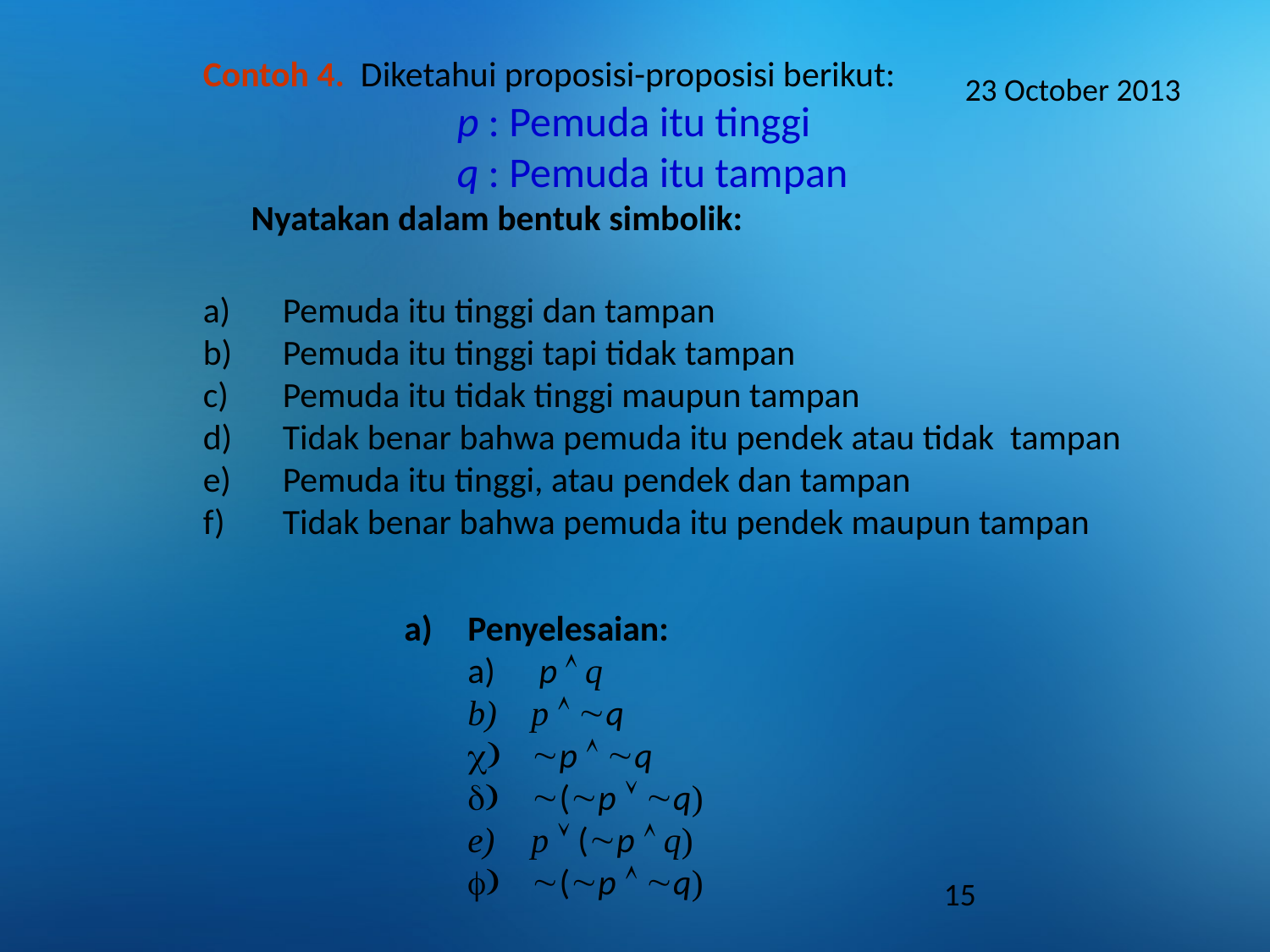

Contoh 4.  Diketahui proposisi-proposisi berikut:
			p : Pemuda itu tinggi
			q : Pemuda itu tampan
      Nyatakan dalam bentuk simbolik:
23 October 2013
  Pemuda itu tinggi dan tampan
  Pemuda itu tinggi tapi tidak tampan
  Pemuda itu tidak tinggi maupun tampan
  Tidak benar bahwa pemuda itu pendek atau tidak  tampan
  Pemuda itu tinggi, atau pendek dan tampan
  Tidak benar bahwa pemuda itu pendek maupun tampan

Penyelesaian:
 p ∧ q
p ∧ ∼q
∼p ∧ ∼q
∼(∼p ∨ ∼q)
p ∨ (∼p ∧ q)
∼(∼p ∧ ∼q)
15